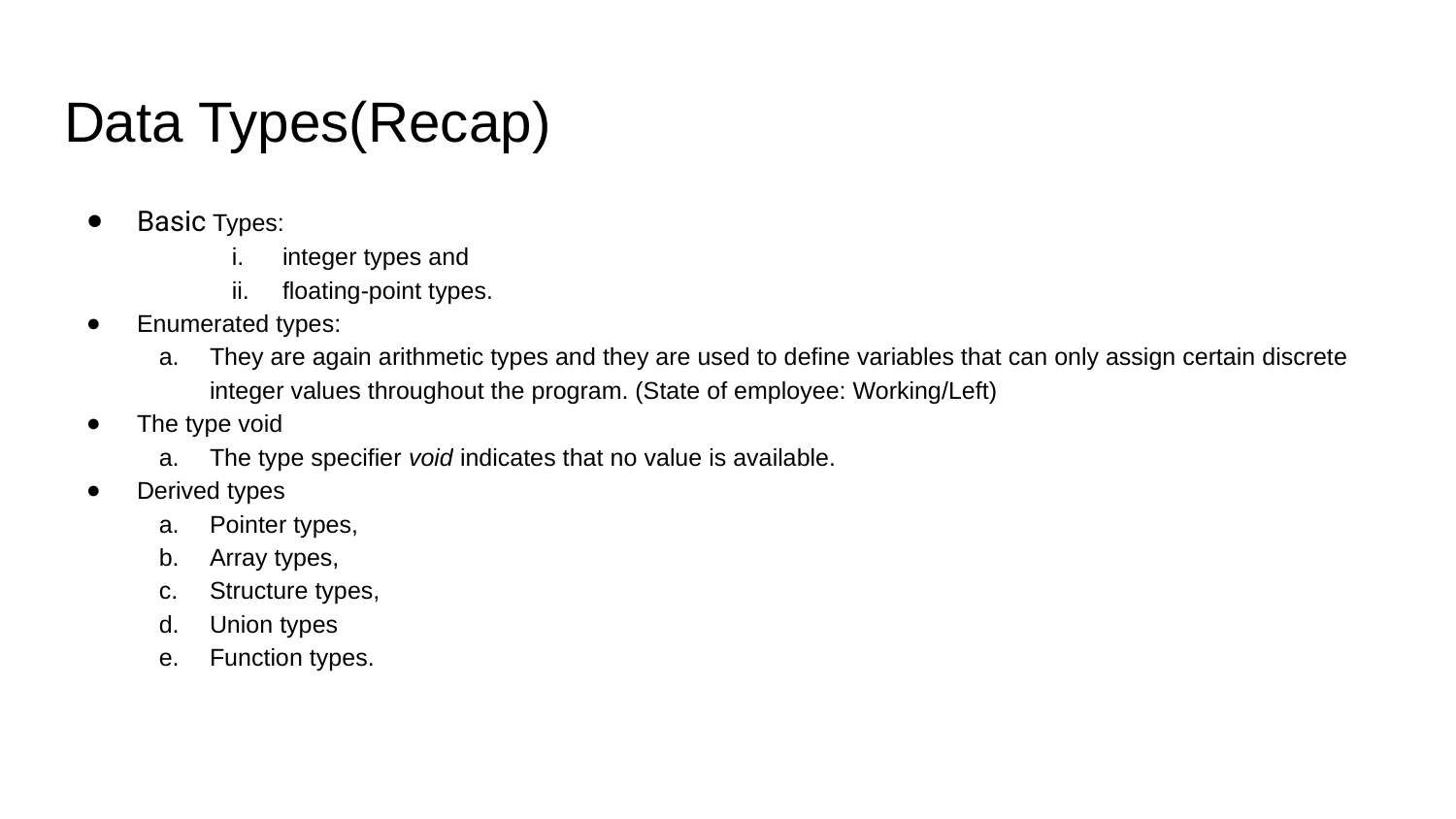

# Data Types(Recap)
Basic Types:
integer types and
floating-point types.
Enumerated types:
They are again arithmetic types and they are used to define variables that can only assign certain discrete integer values throughout the program. (State of employee: Working/Left)
The type void
The type specifier void indicates that no value is available.
Derived types
Pointer types,
Array types,
Structure types,
Union types
Function types.